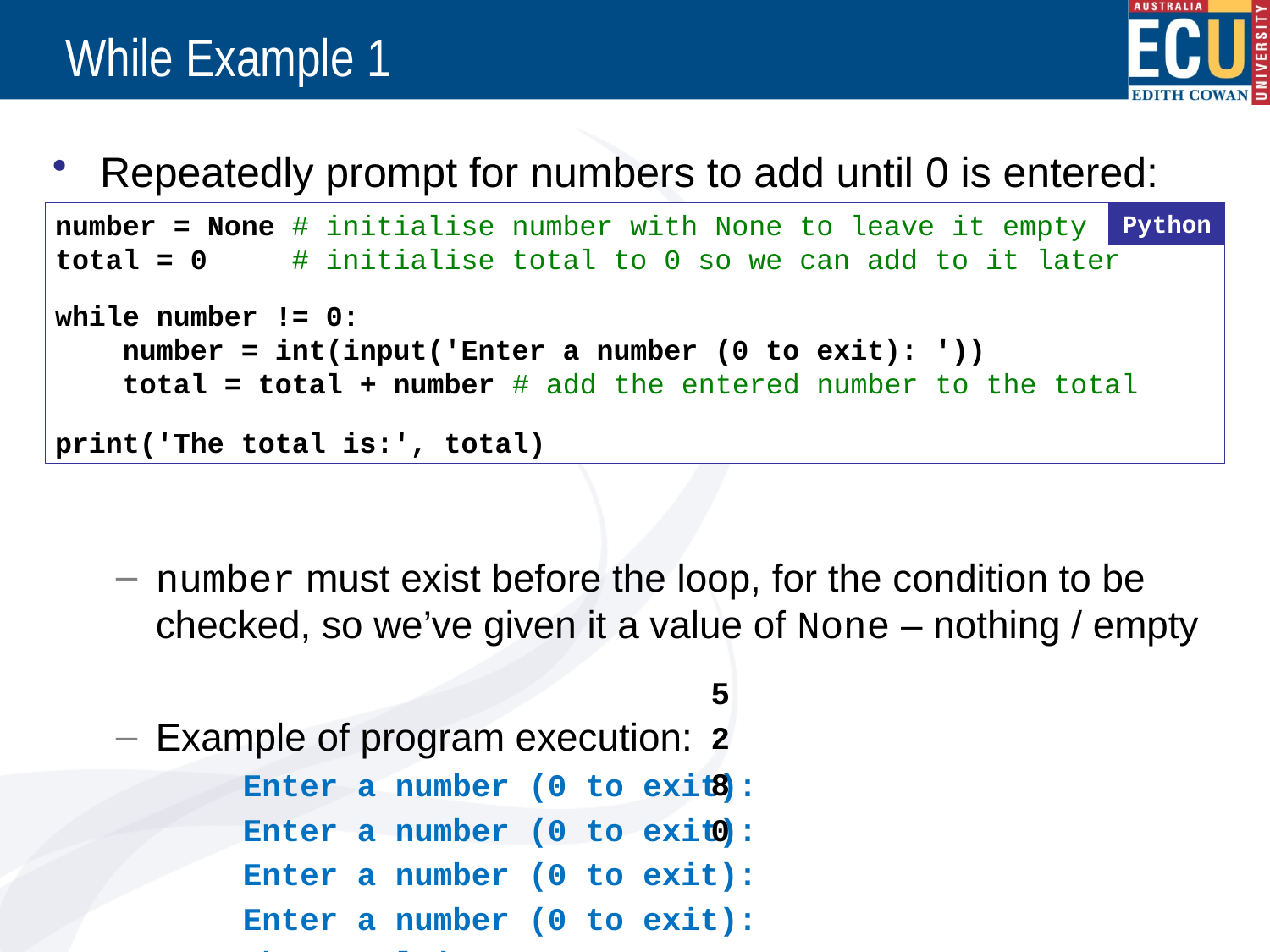

# While Example 1
Repeatedly prompt for numbers to add until 0 is entered:

number must exist before the loop, for the condition to be checked, so we’ve given it a value of None – nothing / empty

Example of program execution:
	Enter a number (0 to exit):
	Enter a number (0 to exit):
	Enter a number (0 to exit):
	Enter a number (0 to exit):
	The total is: 15

number = None # initialise number with None to leave it empty
total = 0     # initialise total to 0 so we can add to it later

while number != 0:
    number = int(input('Enter a number (0 to exit): '))
    total = total + number # add the entered number to the total

print('The total is:', total)
Python
5
2
8
0